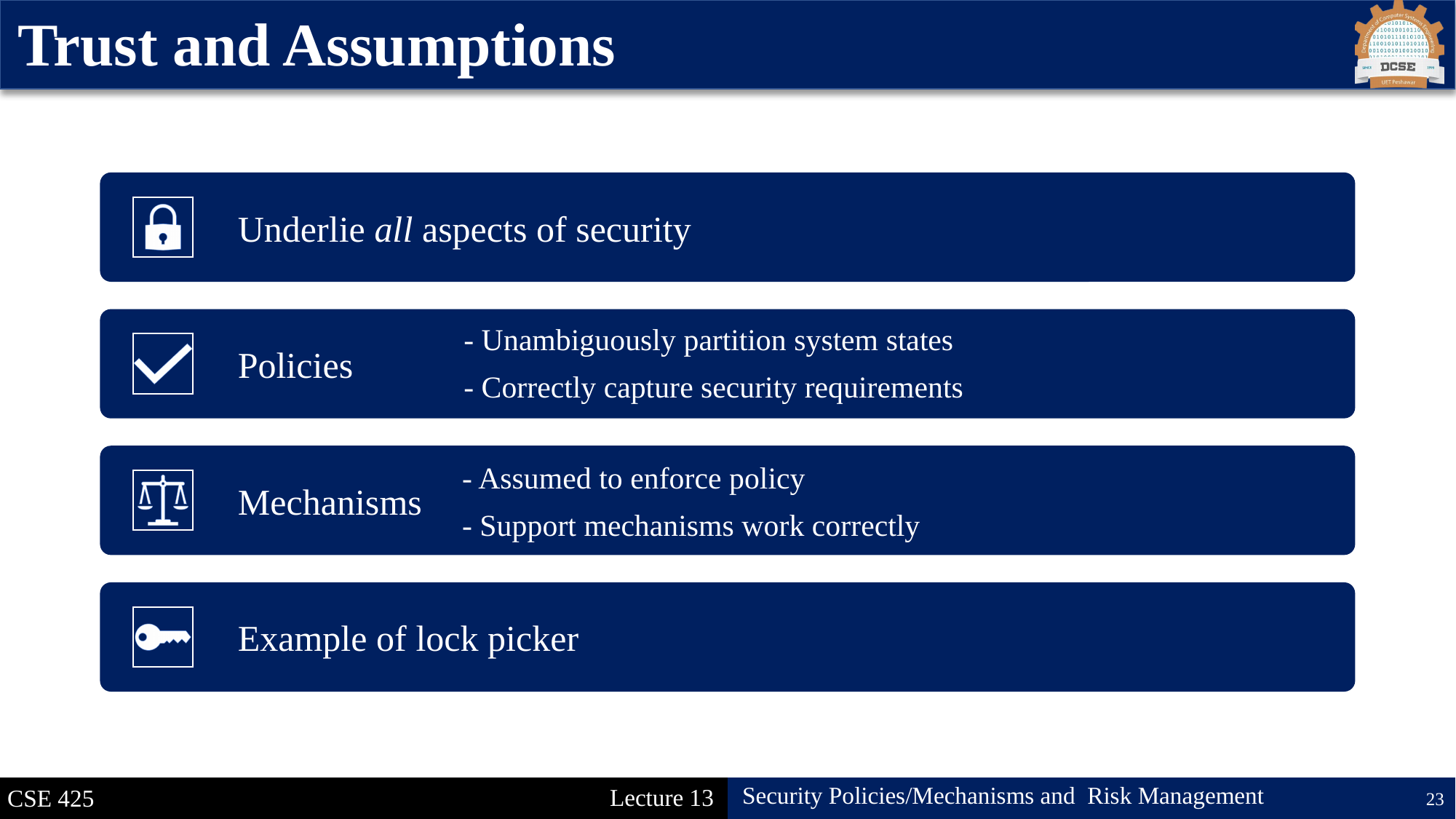

Trust and Assumptions
Underlie all aspects of security
Policies
- Unambiguously partition system states
- Correctly capture security requirements
Mechanisms
- Assumed to enforce policy
- Support mechanisms work correctly
Example of lock picker
23